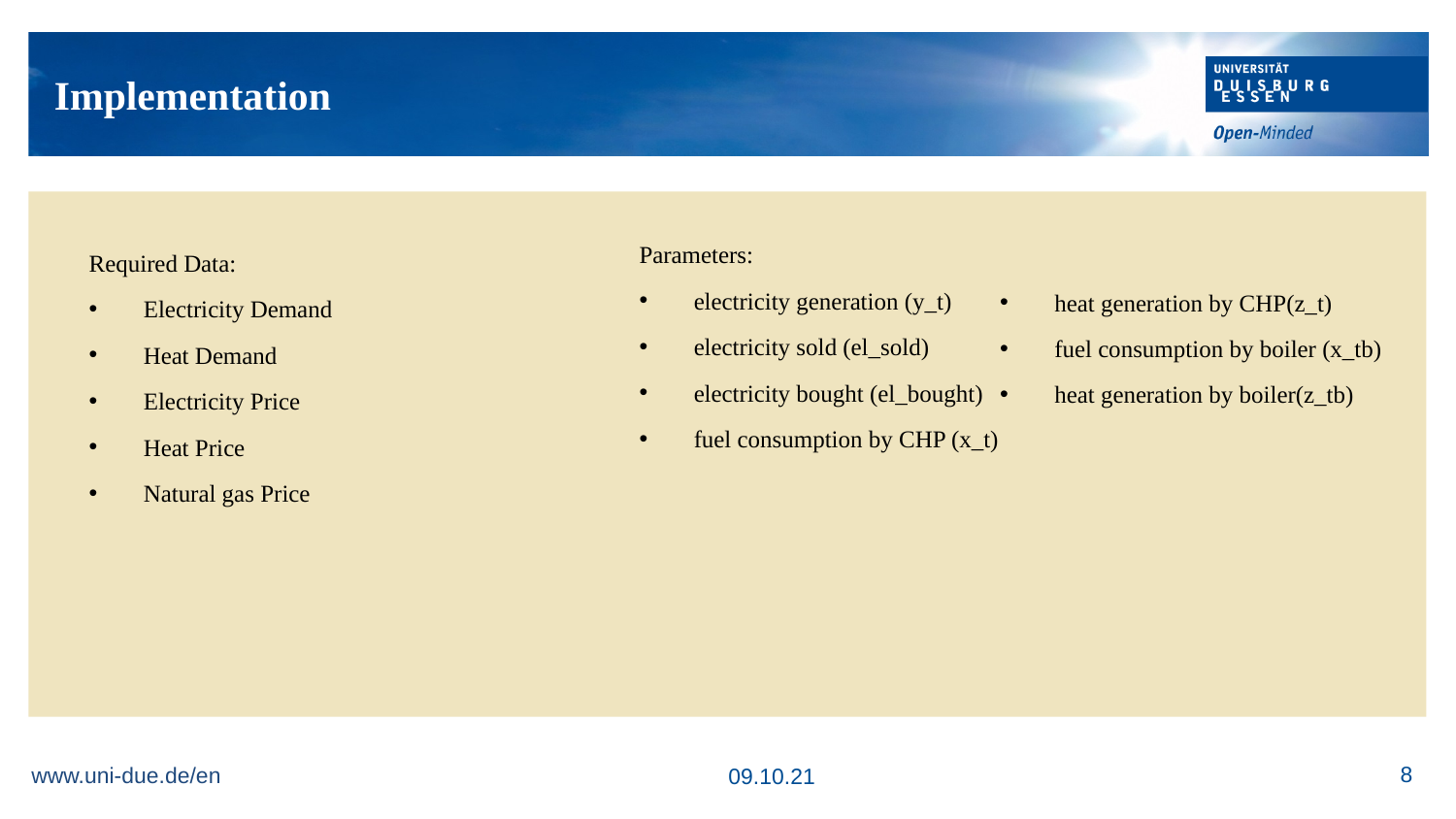

Implementation

Parameters:
electricity generation (y_t)
electricity sold (el_sold)
electricity bought (el_bought)
fuel consumption by CHP (x_t)
Required Data:
Electricity Demand
Heat Demand
Electricity Price
Heat Price
Natural gas Price

heat generation by CHP(z_t)
fuel consumption by boiler (x_tb)
heat generation by boiler(z_tb)